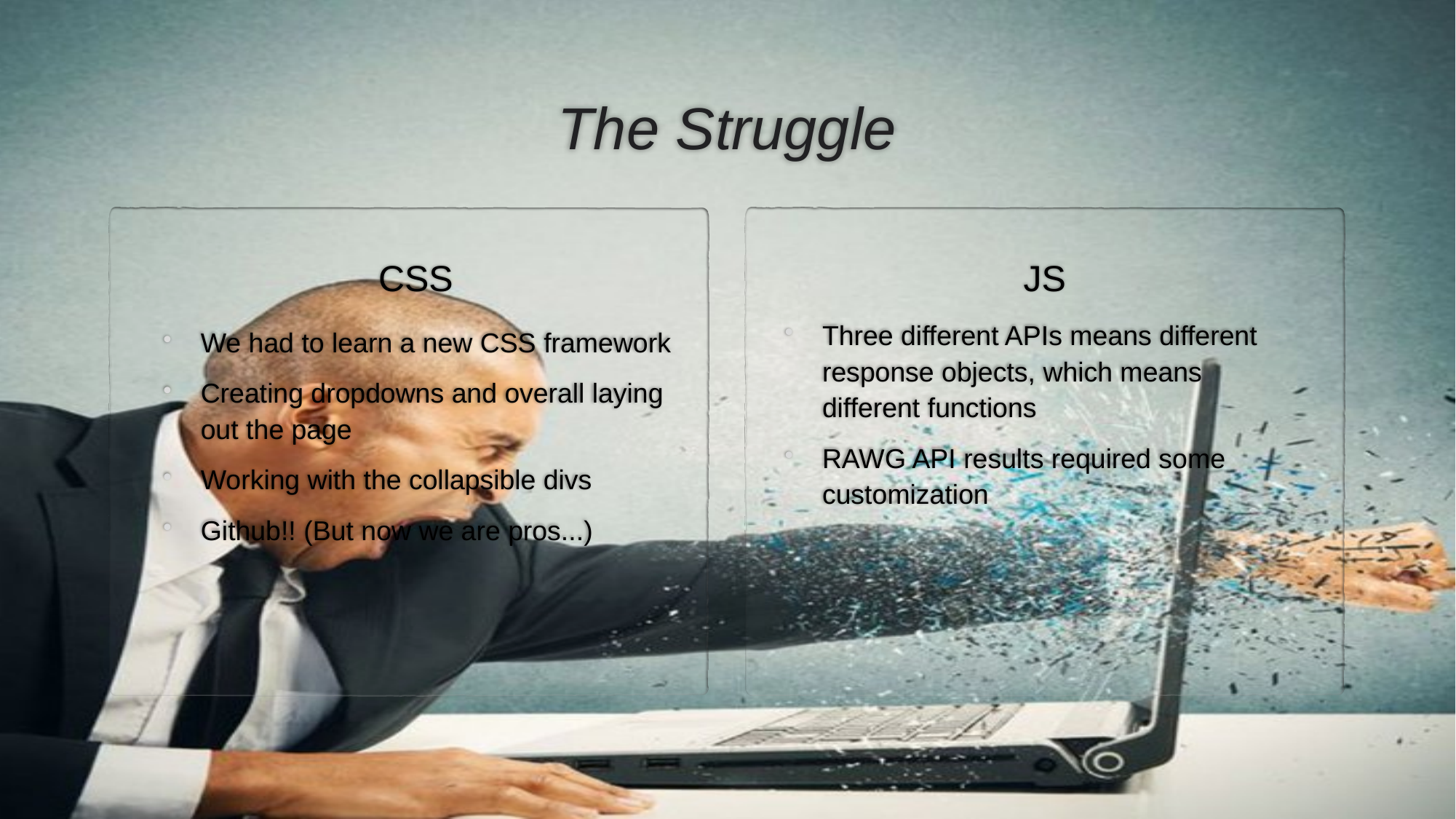

# The Struggle
JS
CSS
Three different APIs means different response objects, which means different functions
RAWG API results required some customization

We had to learn a new CSS framework
Creating dropdowns and overall laying out the page
Working with the collapsible divs
Github!! (But now we are pros...)